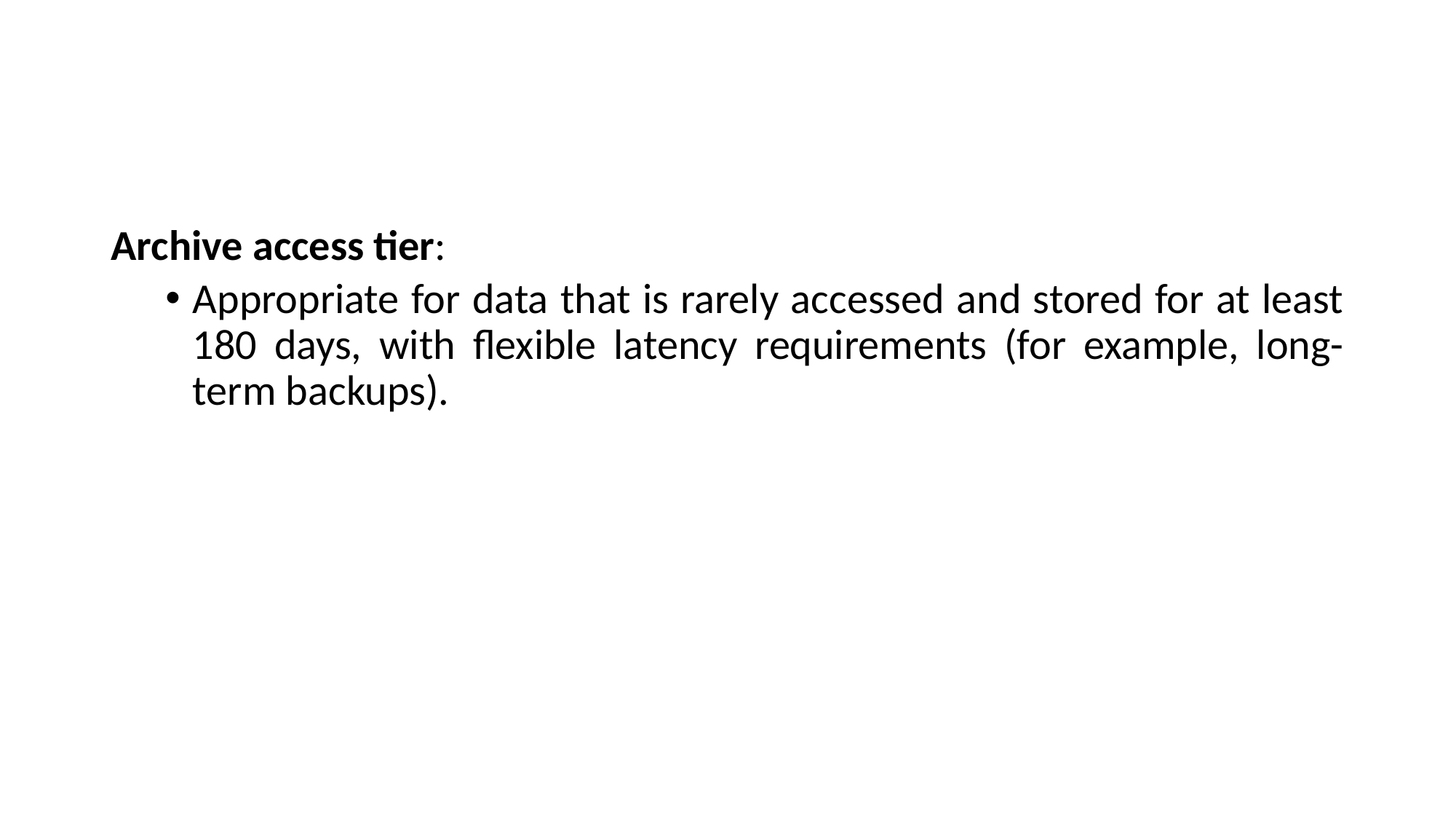

#
Archive access tier:
Appropriate for data that is rarely accessed and stored for at least 180 days, with flexible latency requirements (for example, long-term backups).